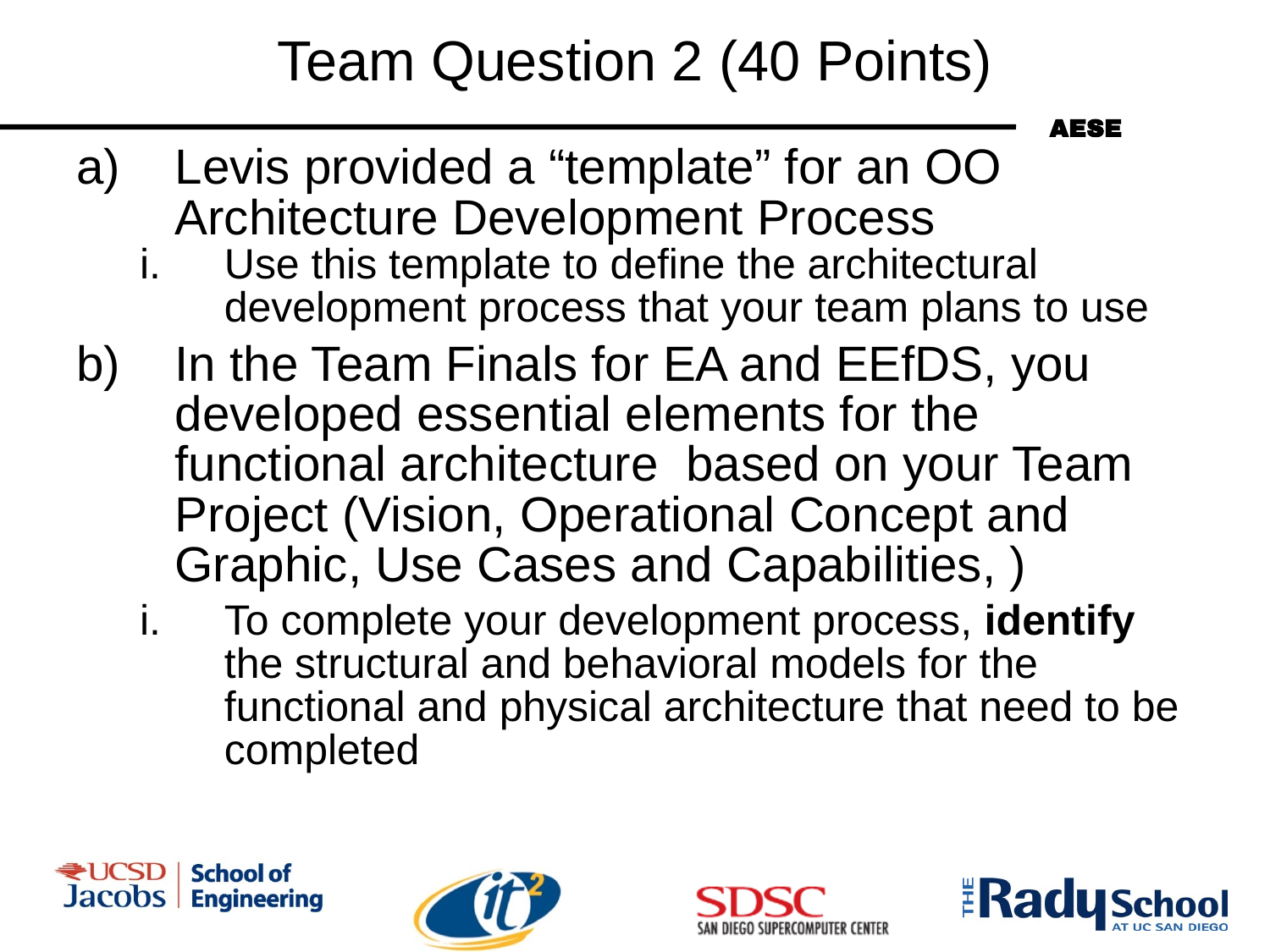

Team Question 2 (40 Points)
Levis provided a “template” for an OO Architecture Development Process
Use this template to define the architectural development process that your team plans to use
In the Team Finals for EA and EEfDS, you developed essential elements for the functional architecture  based on your Team Project (Vision, Operational Concept and Graphic, Use Cases and Capabilities, )
To complete your development process, identify the structural and behavioral models for the functional and physical architecture that need to be completed